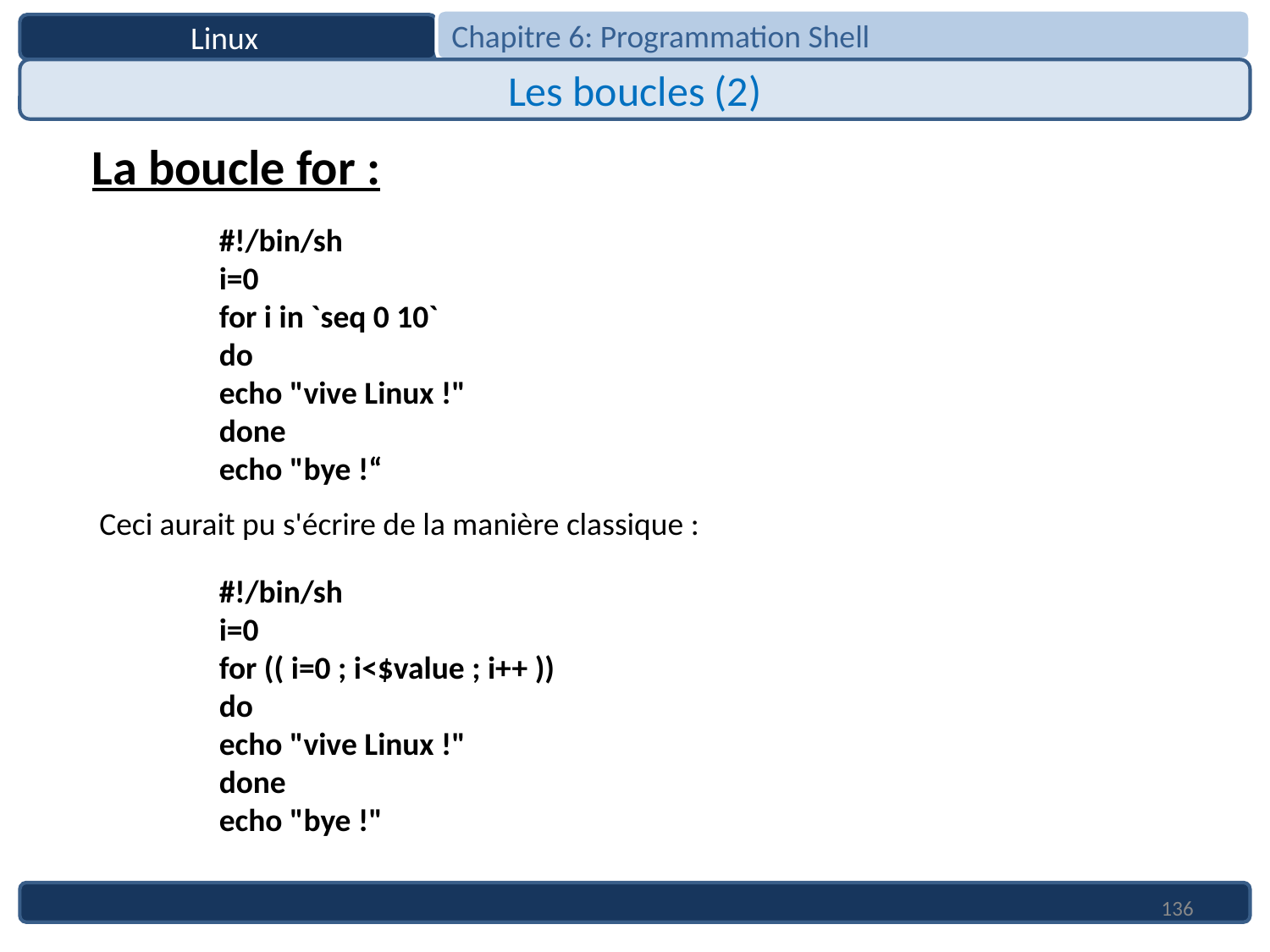

Chapitre 6: Programmation Shell
Linux
Les boucles (2)
La boucle for :

	#!/bin/sh
	i=0
	for i in `seq 0 10`
	do
  	echo "vive Linux !"
	done
	echo "bye !“

 Ceci aurait pu s'écrire de la manière classique :

	#!/bin/sh
	i=0
	for (( i=0 ; i<$value ; i++ ))
	do
     	echo "vive Linux !"
	done
	echo "bye !"
136